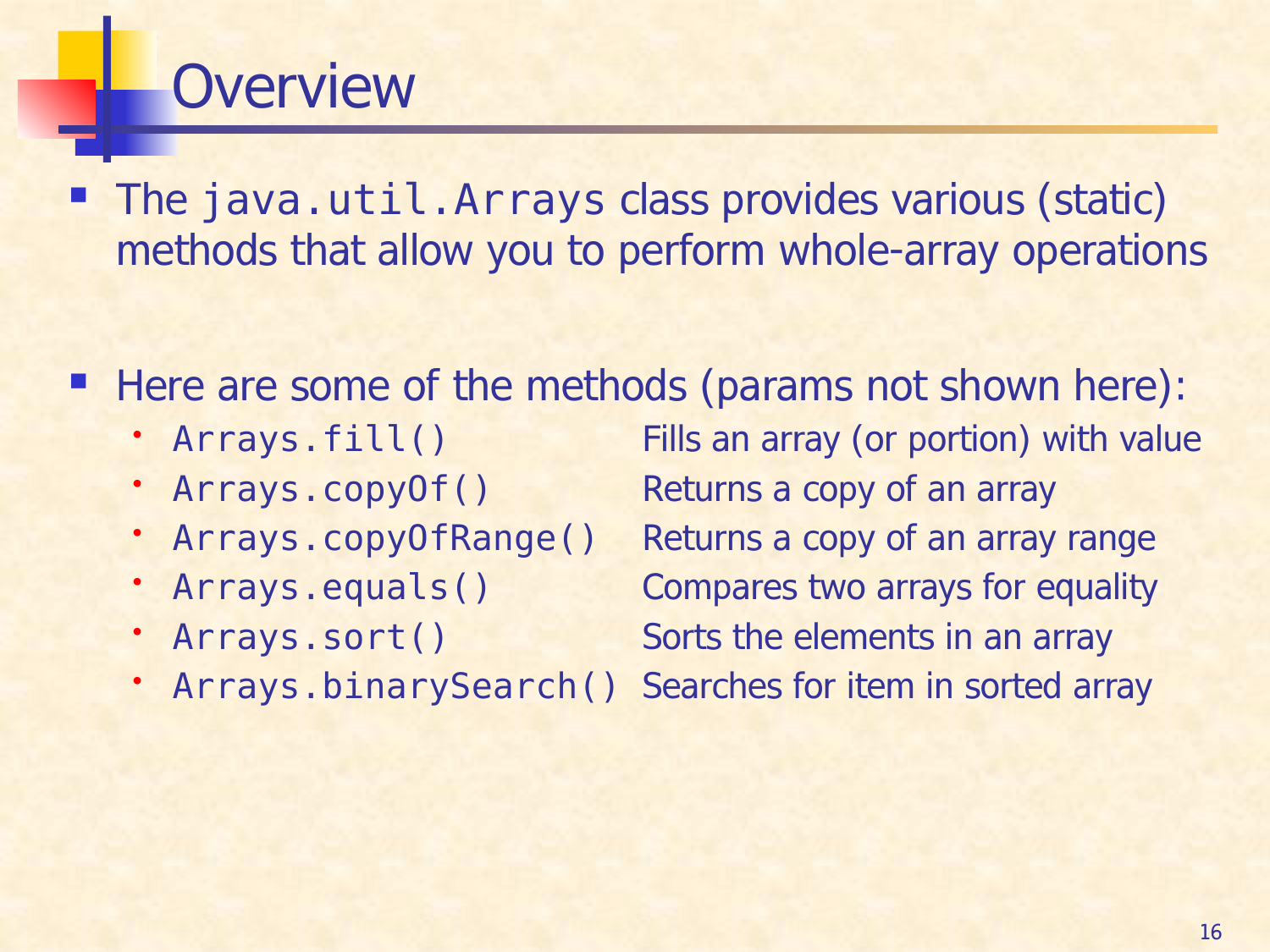

# Overview
The java.util.Arrays class provides various (static) methods that allow you to perform whole-array operations

Here are some of the methods (params not shown here):
Arrays.fill()         Fills an array (or portion) with value
Arrays.copyOf()       Returns a copy of an array
Arrays.copyOfRange()  Returns a copy of an array range
Arrays.equals()       Compares two arrays for equality
Arrays.sort()         Sorts the elements in an array
Arrays.binarySearch() Searches for item in sorted array

16